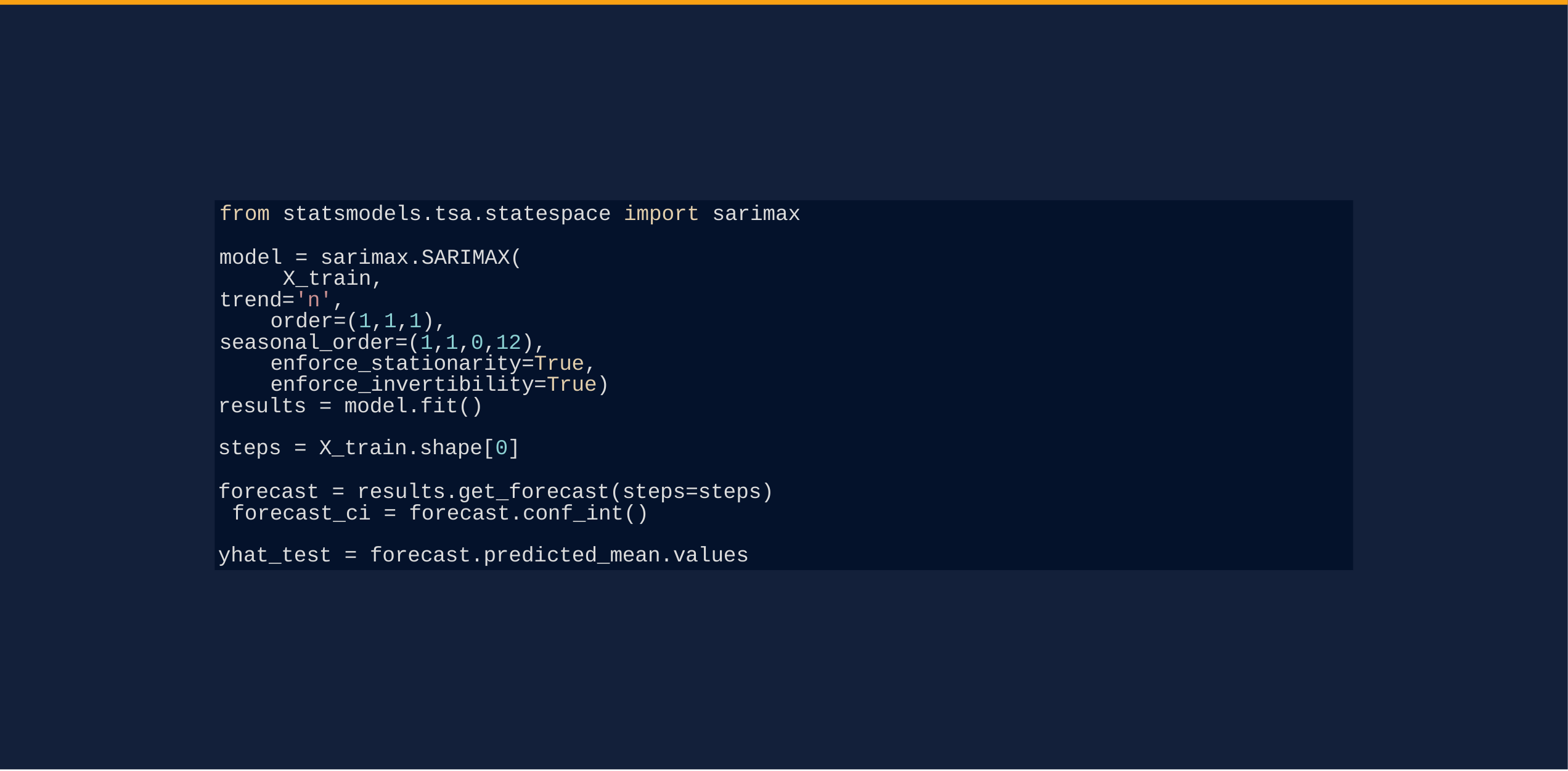

from statsmodels.tsa.statespace import sarimax

model = sarimax.SARIMAX(  X_train,
trend='n',  order=(1,1,1),
seasonal_order=(1,1,0,12),  enforce_stationarity=True,  enforce_invertibility=True)
results = model.fit()
steps = X_train.shape[0]

forecast = results.get_forecast(steps=steps)  forecast_ci = forecast.conf_int()
yhat_test = forecast.predicted_mean.values